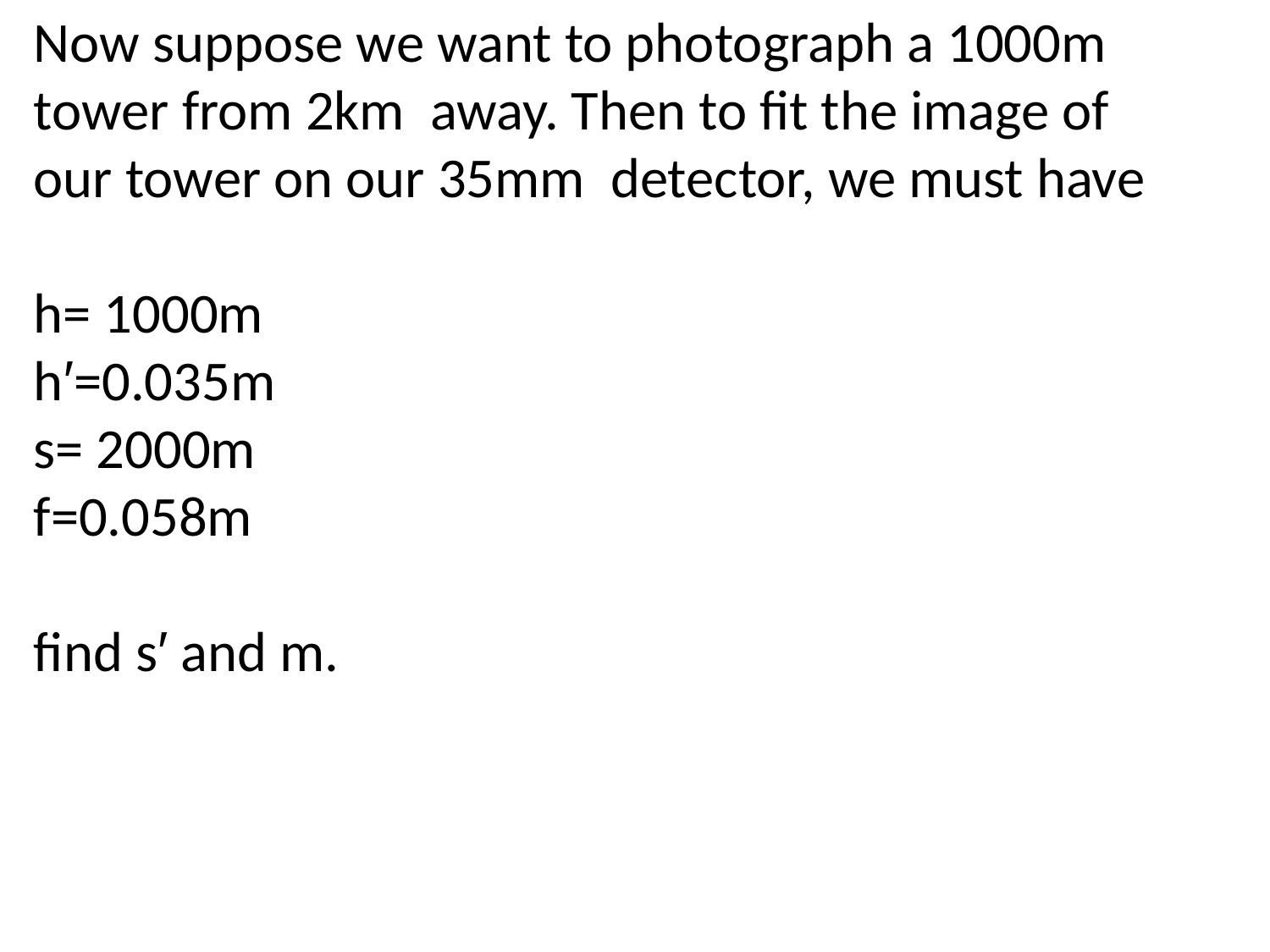

Now suppose we want to photograph a 1000m  tower from 2km  away. Then to fit the image of our tower on our 35mm  detector, we must have

h= 1000m
h′=0.035m
s= 2000m
f=0.058m

find s′ and m.